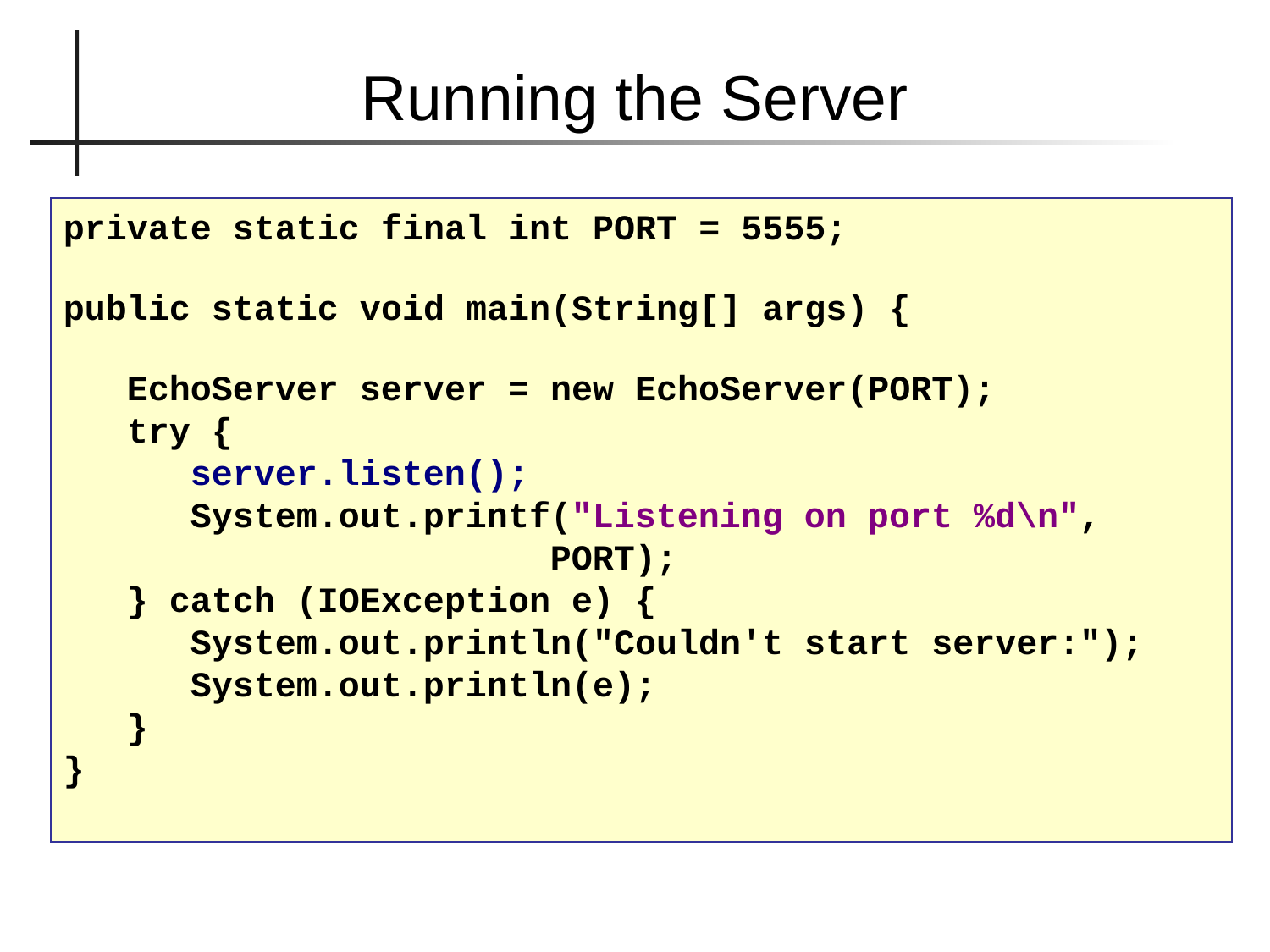

Running the Server
private static final int PORT = 5555;

public static void main(String[] args) {

   EchoServer server = new EchoServer(PORT);
   try {
      server.listen();
      System.out.printf("Listening on port %d\n",
                       PORT);
   } catch (IOException e) {
      System.out.println("Couldn't start server:");
      System.out.println(e);
   }
}